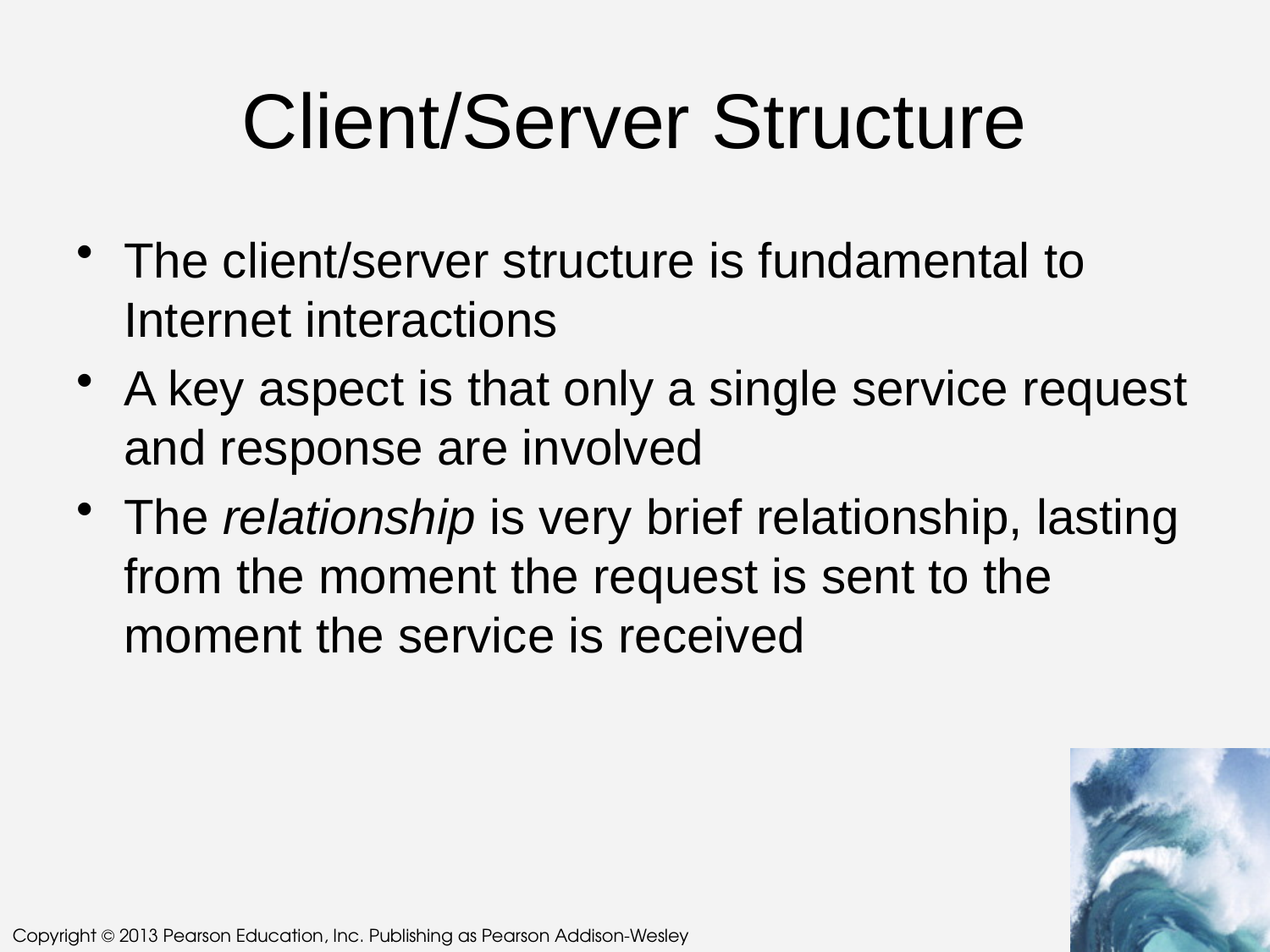

# Client/Server Structure
The client/server structure is fundamental to Internet interactions
A key aspect is that only a single service request and response are involved
The relationship is very brief relationship, lasting from the moment the request is sent to the moment the service is received